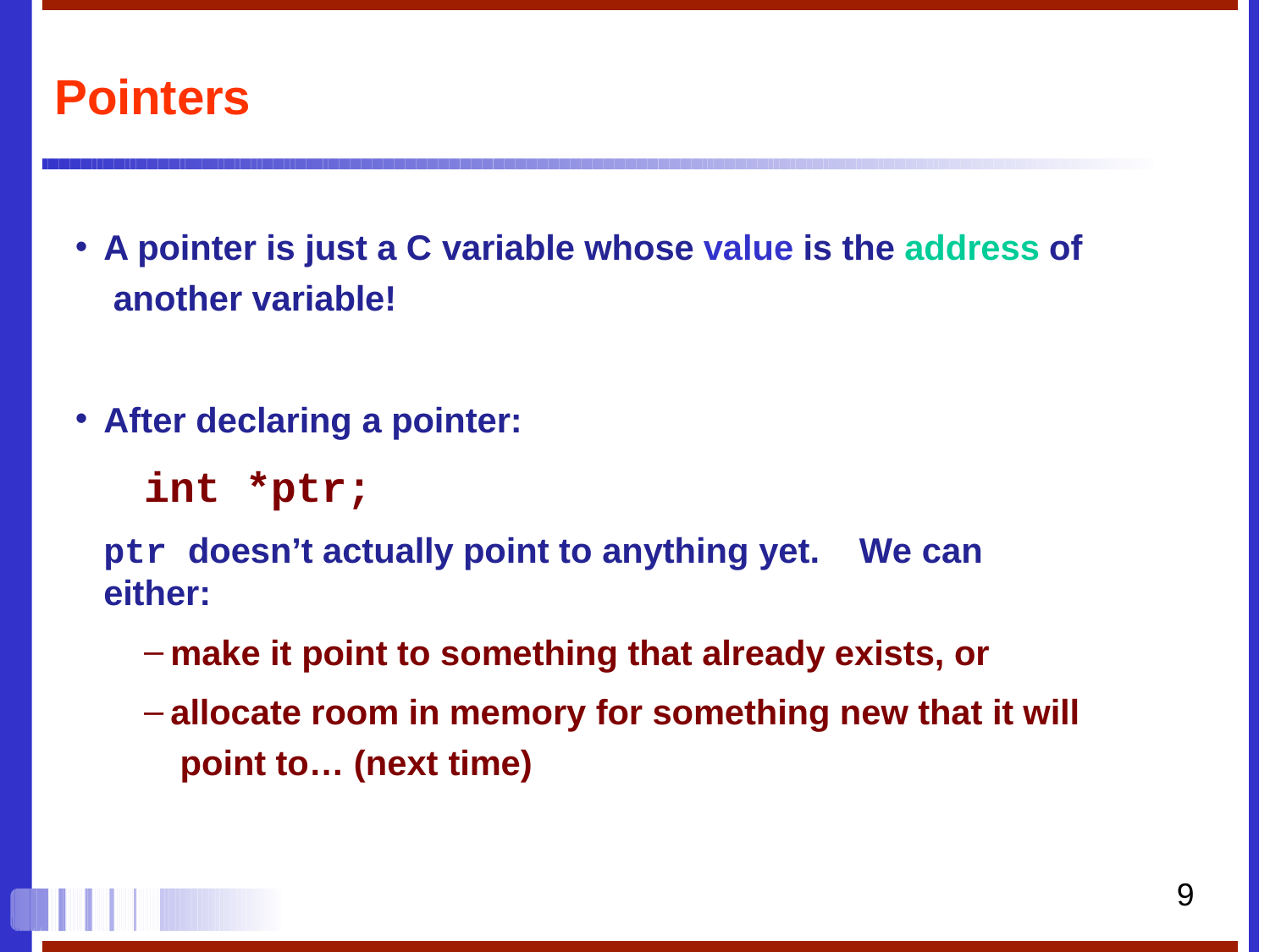

# Pointers

A pointer is just a C variable whose value is the address of  another variable!

After declaring a pointer:
int *ptr;
ptr doesn’t actually point to anything yet.	We can either:
make it point to something that already exists, or
allocate room in memory for something new that it will  point to… (next time)
9